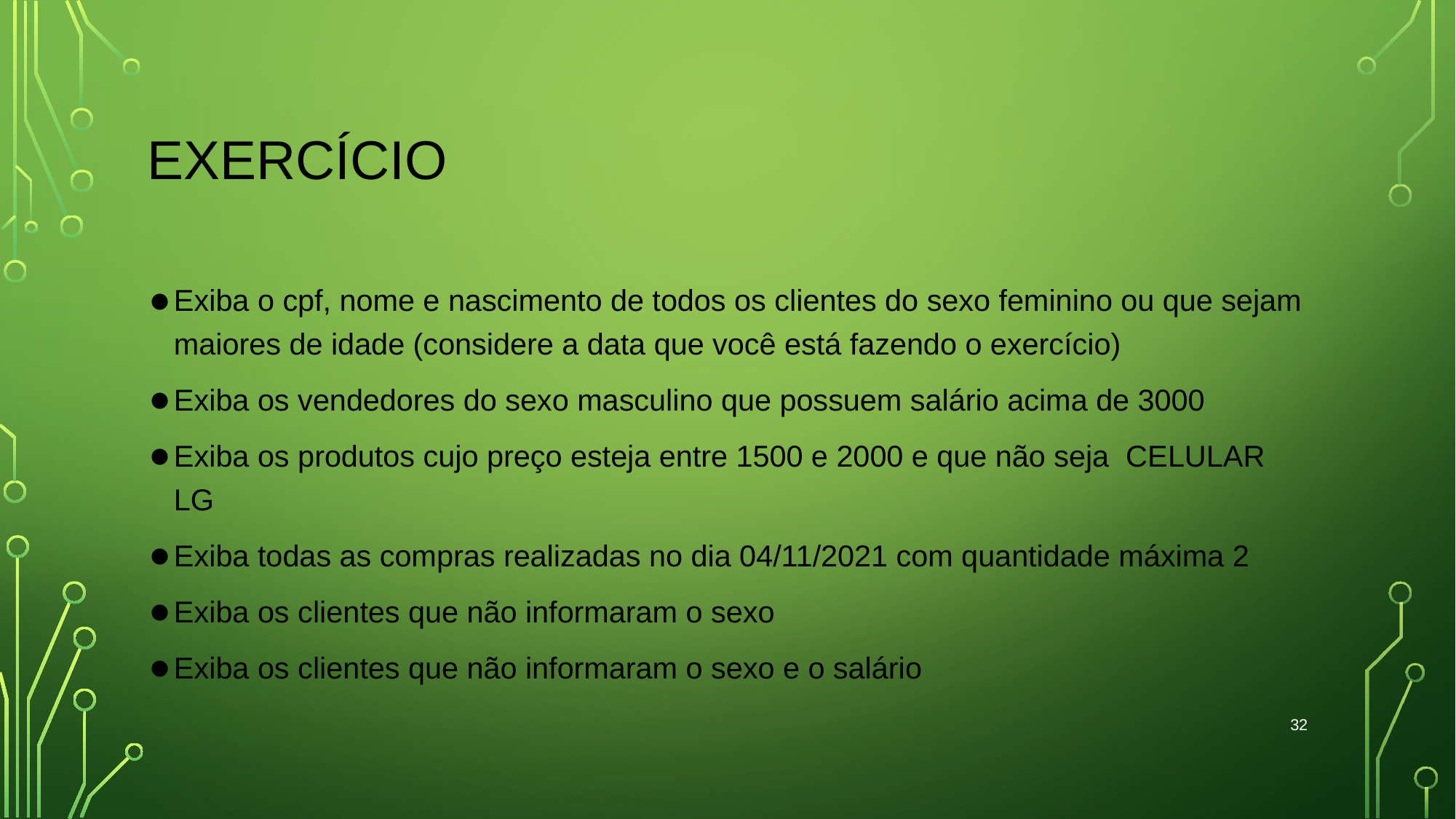

# EXERCÍCIO
Exiba o cpf, nome e nascimento de todos os clientes do sexo feminino ou que sejam maiores de idade (considere a data que você está fazendo o exercício)
Exiba os vendedores do sexo masculino que possuem salário acima de 3000
Exiba os produtos cujo preço esteja entre 1500 e 2000 e que não seja  CELULAR LG
Exiba todas as compras realizadas no dia 04/11/2021 com quantidade máxima 2
Exiba os clientes que não informaram o sexo
Exiba os clientes que não informaram o sexo e o salário
32